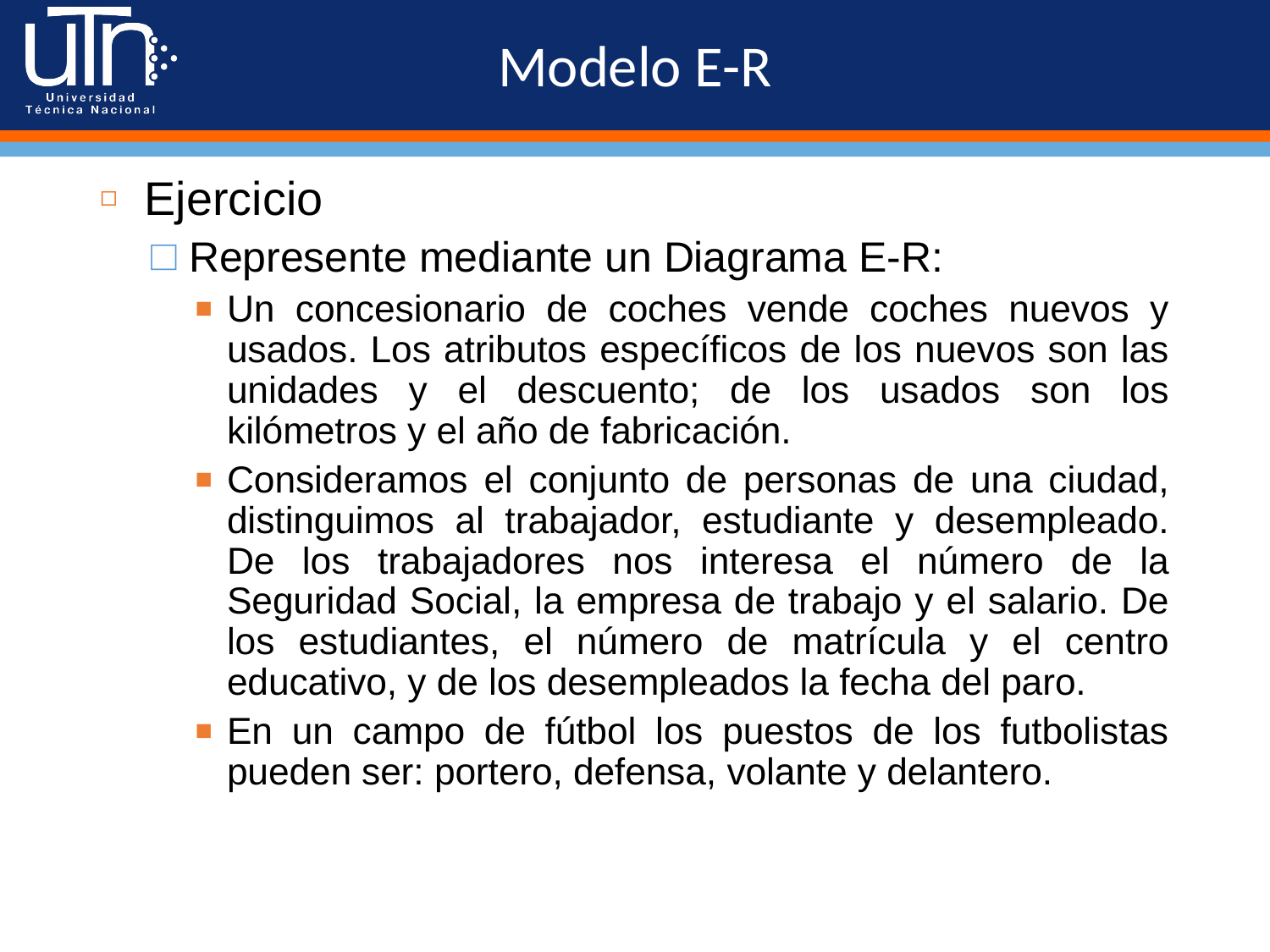

# Modelo E-R
Ejercicio
Represente mediante un Diagrama E-R:
Un concesionario de coches vende coches nuevos y usados. Los atributos específicos de los nuevos son las unidades y el descuento; de los usados son los kilómetros y el año de fabricación.
Consideramos el conjunto de personas de una ciudad, distinguimos al trabajador, estudiante y desempleado. De los trabajadores nos interesa el número de la Seguridad Social, la empresa de trabajo y el salario. De los estudiantes, el número de matrícula y el centro educativo, y de los desempleados la fecha del paro.
En un campo de fútbol los puestos de los futbolistas pueden ser: portero, defensa, volante y delantero.